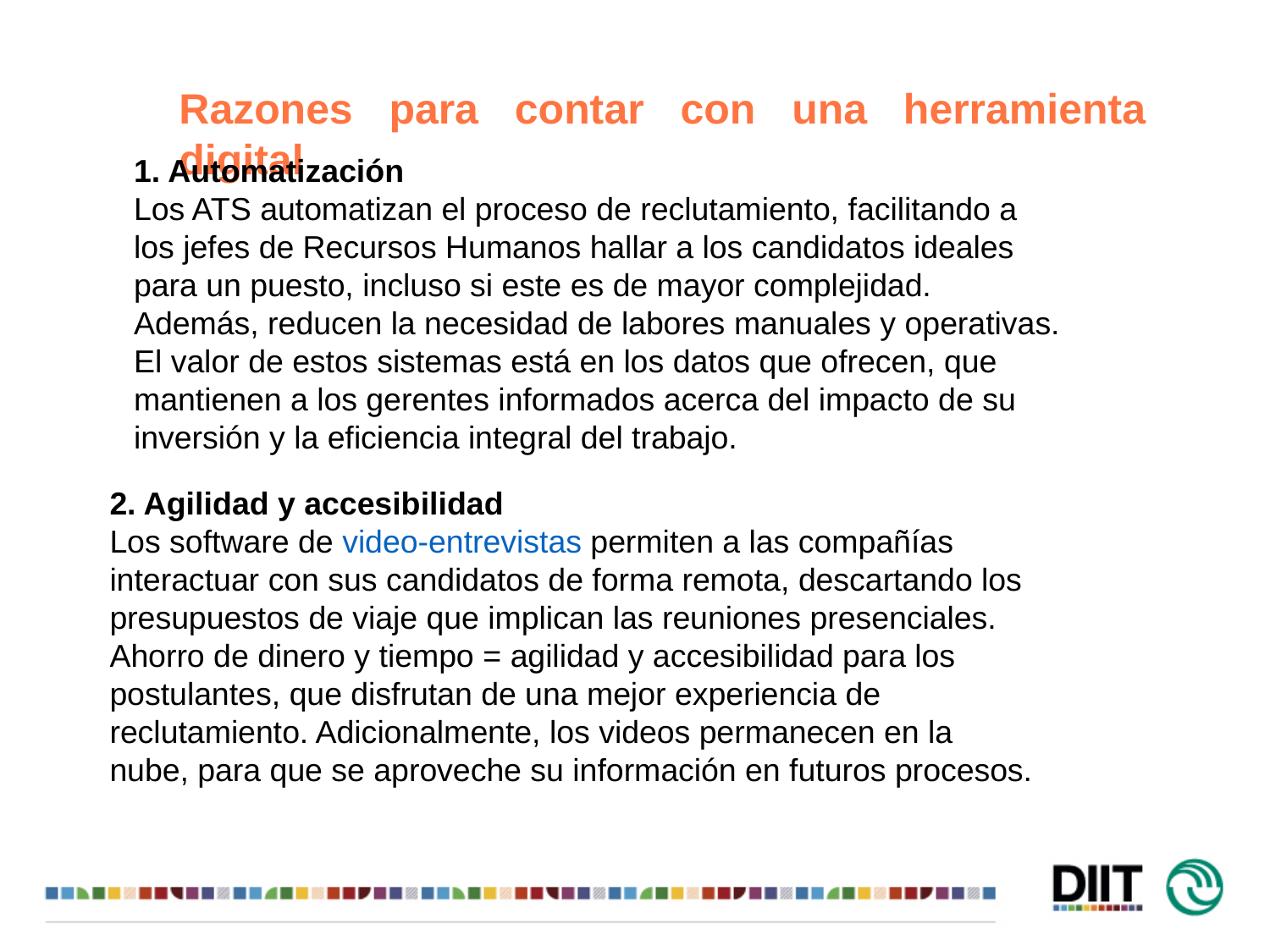

Razones para contar con una herramienta digital
1. Automatización
Los ATS automatizan el proceso de reclutamiento, facilitando a los jefes de Recursos Humanos hallar a los candidatos ideales para un puesto, incluso si este es de mayor complejidad.
Además, reducen la necesidad de labores manuales y operativas. El valor de estos sistemas está en los datos que ofrecen, que mantienen a los gerentes informados acerca del impacto de su inversión y la eficiencia integral del trabajo.
2. Agilidad y accesibilidad
Los software de video-entrevistas permiten a las compañías interactuar con sus candidatos de forma remota, descartando los presupuestos de viaje que implican las reuniones presenciales.
Ahorro de dinero y tiempo = agilidad y accesibilidad para los postulantes, que disfrutan de una mejor experiencia de reclutamiento. Adicionalmente, los videos permanecen en la nube, para que se aproveche su información en futuros procesos.